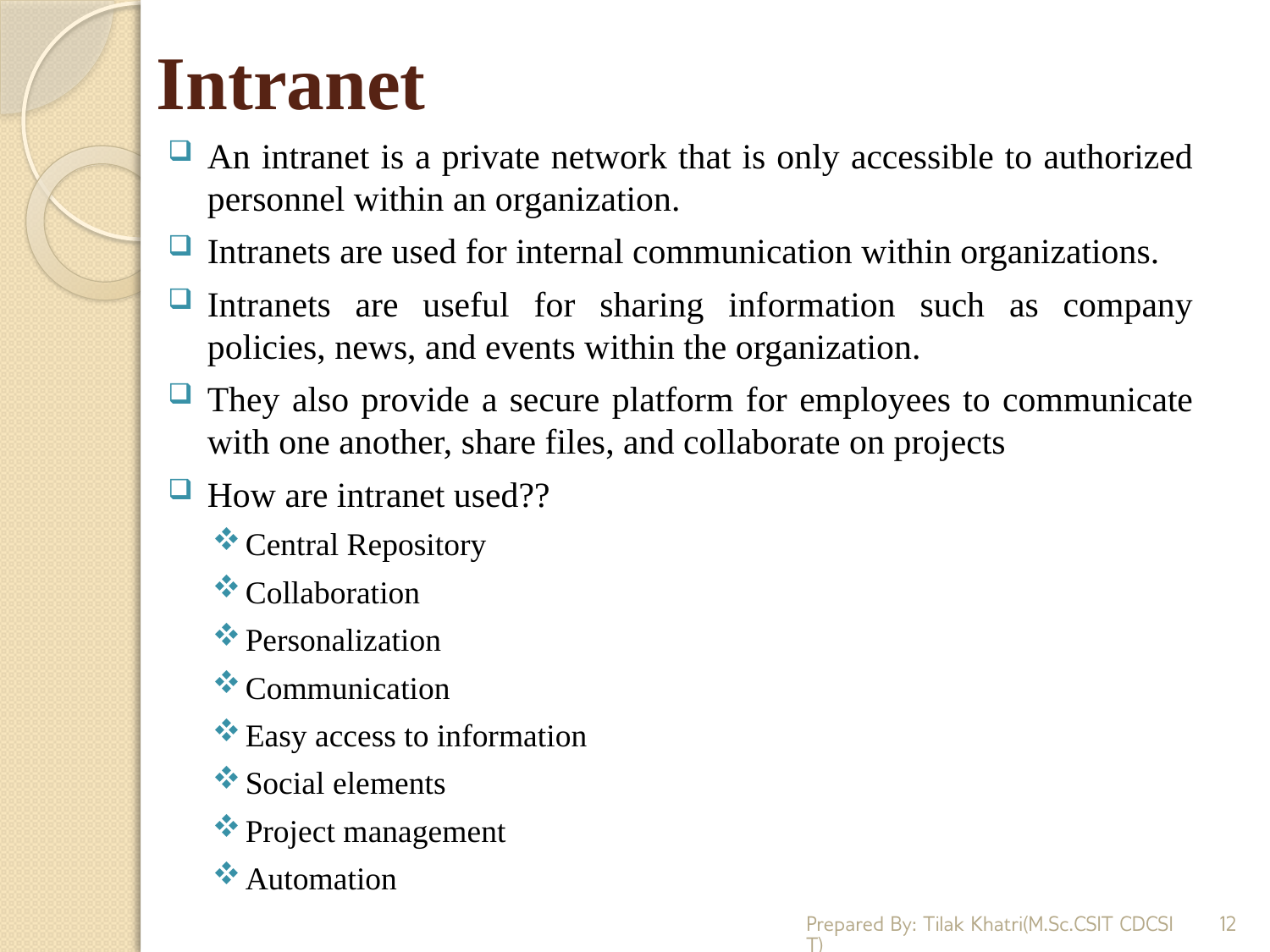

# Intranet
An intranet is a private network that is only accessible to authorized personnel within an organization.
Intranets are used for internal communication within organizations.
Intranets are useful for sharing information such as company policies, news, and events within the organization.
They also provide a secure platform for employees to communicate with one another, share files, and collaborate on projects
How are intranet used??
Central Repository
Collaboration
Personalization
Communication
Easy access to information
Social elements
Project management
Automation

Prepared By: Tilak Khatri(M.Sc.CSIT CDCSIT)
12